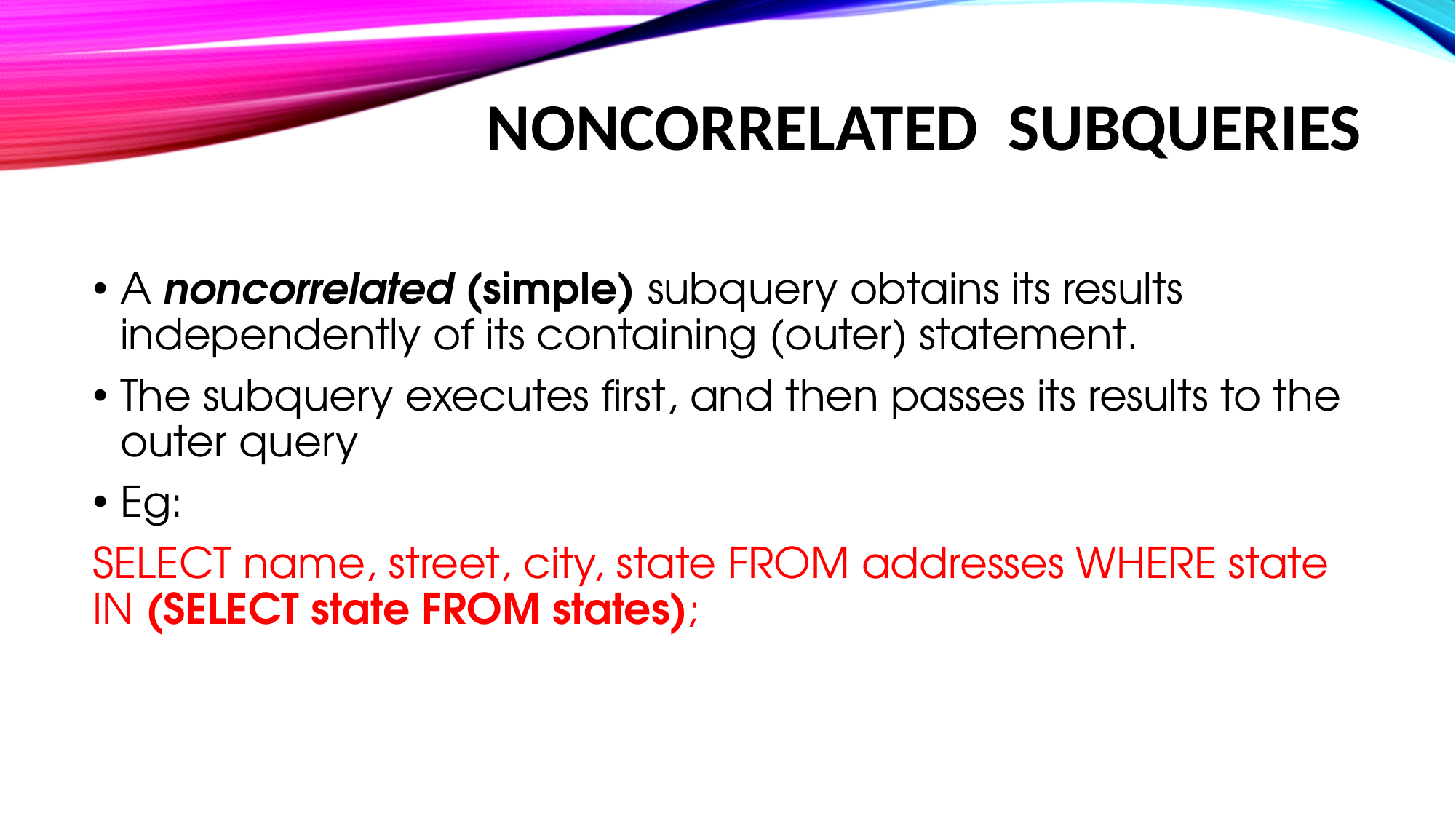

# Noncorrelated  Subqueries
A noncorrelated (simple) subquery obtains its results independently of its containing (outer) statement.
The subquery executes first, and then passes its results to the outer query
Eg:
SELECT name, street, city, state FROM addresses WHERE state IN (SELECT state FROM states);